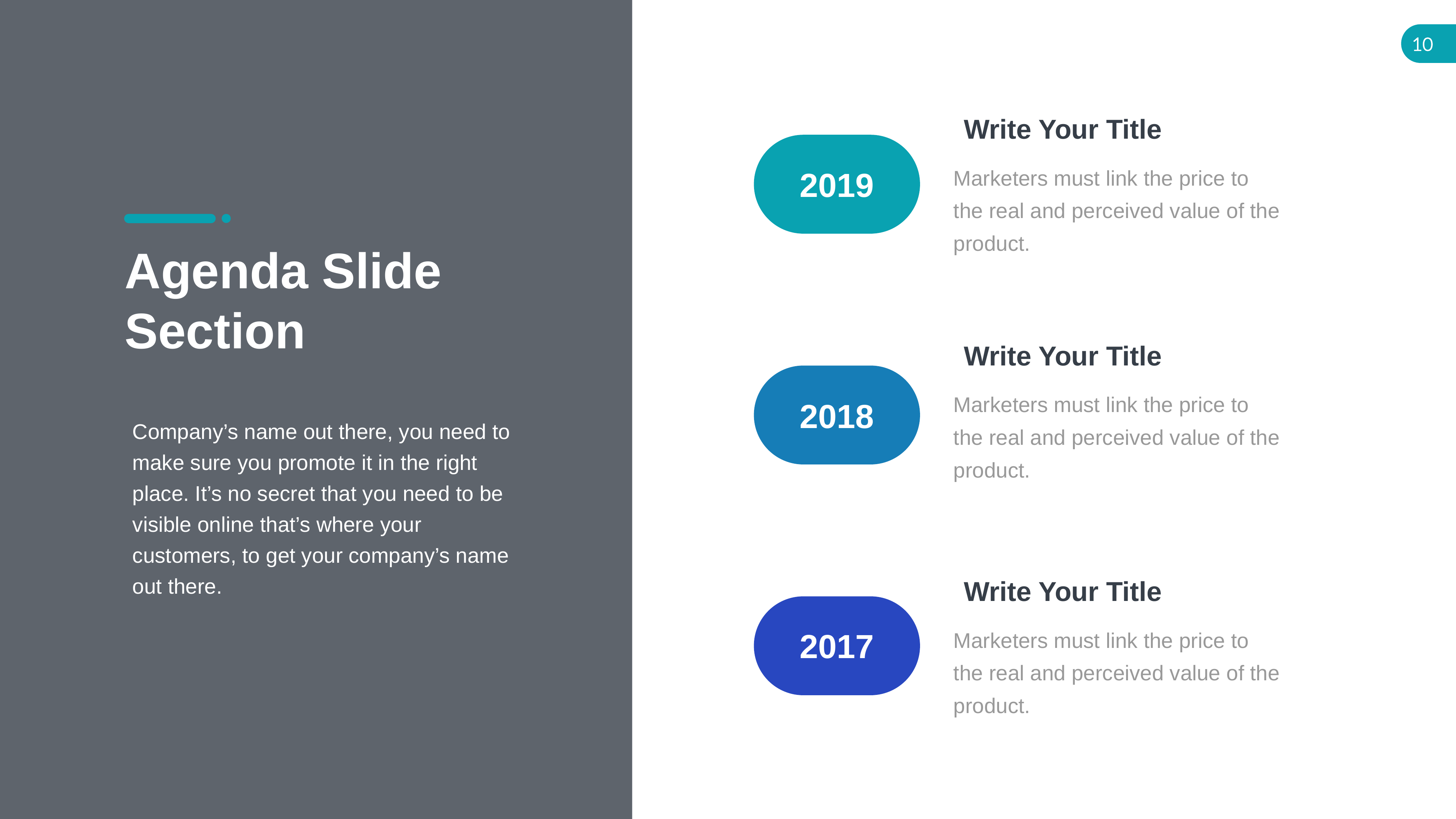

Write Your Title

Marketers must link the price to the real and perceived value of the product.
2019

Agenda Slide Section
Company’s name out there, you need to make sure you promote it in the right place. It’s no secret that you need to be visible online that’s where your customers, to get your company’s name out there.
Write Your Title

Marketers must link the price to the real and perceived value of the product.
2018
Write Your Title

Marketers must link the price to the real and perceived value of the product.
2017